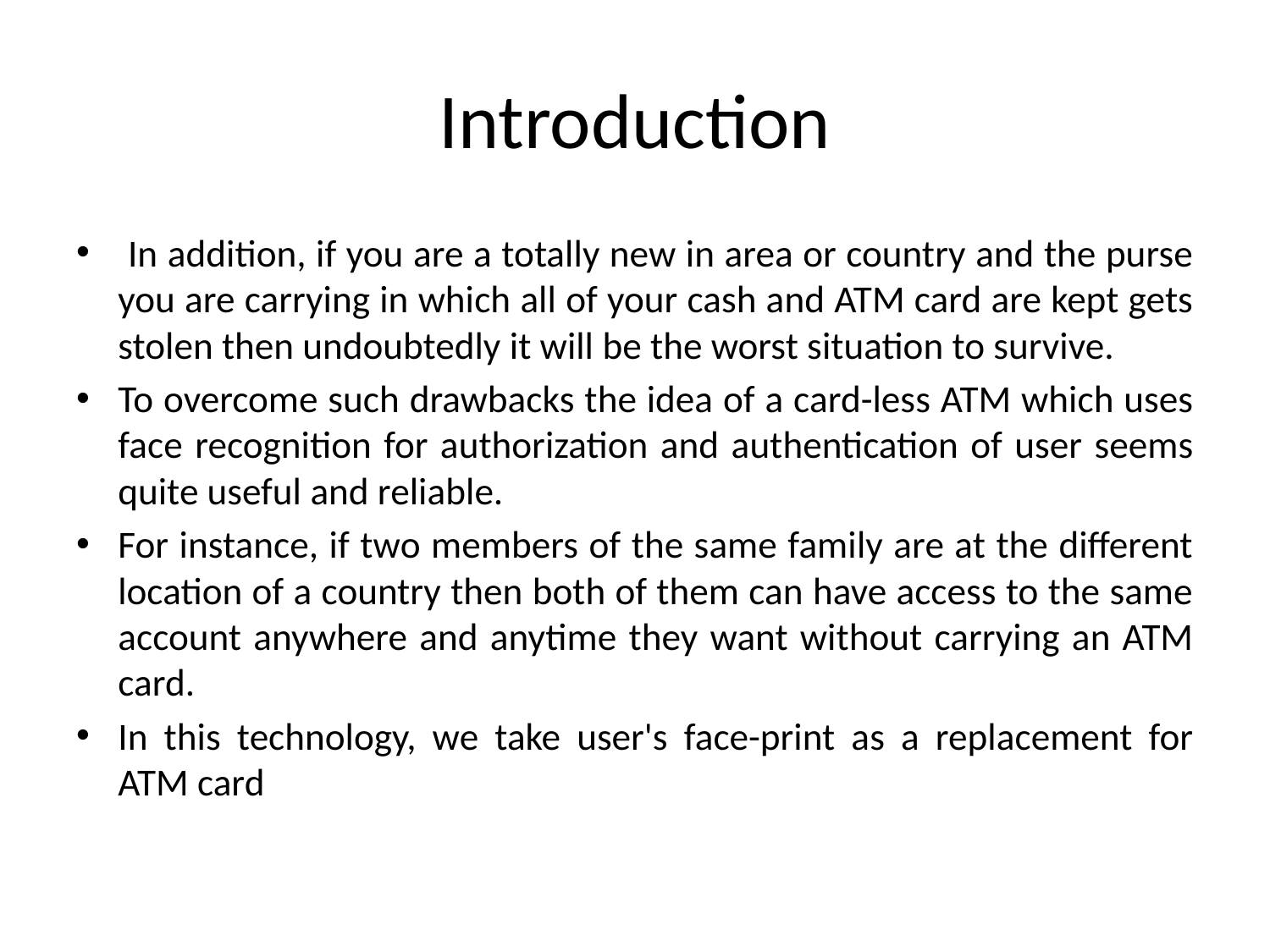

# Introduction
 In addition, if you are a totally new in area or country and the purse you are carrying in which all of your cash and ATM card are kept gets stolen then undoubtedly it will be the worst situation to survive.
To overcome such drawbacks the idea of a card-less ATM which uses face recognition for authorization and authentication of user seems quite useful and reliable.
For instance, if two members of the same family are at the different location of a country then both of them can have access to the same account anywhere and anytime they want without carrying an ATM card.
In this technology, we take user's face-print as a replacement for ATM card